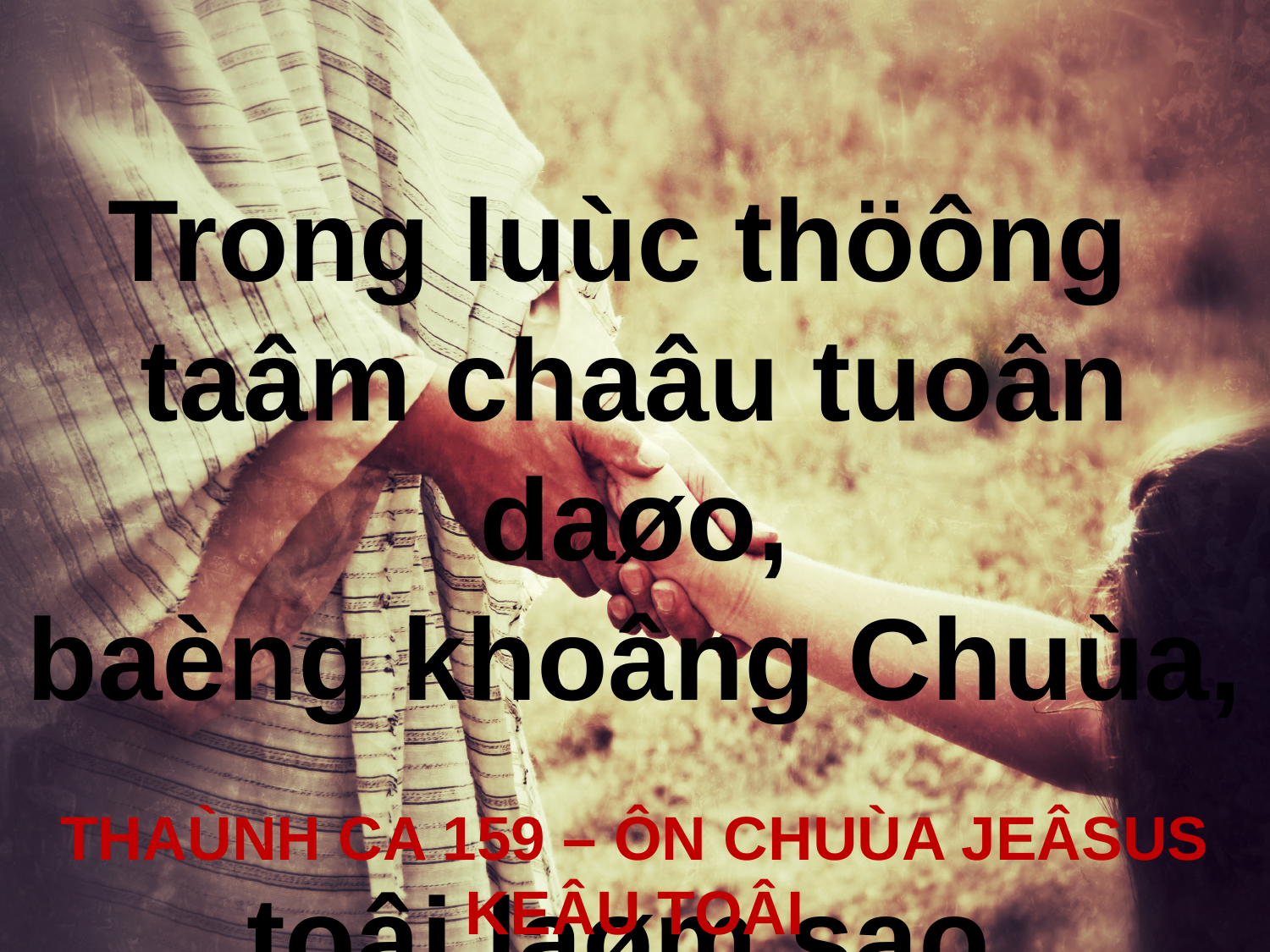

Trong luùc thöông
taâm chaâu tuoân daøo,
baèng khoâng Chuùa,
toâi laøm sao.
THAÙNH CA 159 – ÔN CHUÙA JEÂSUS KEÂU TOÂI